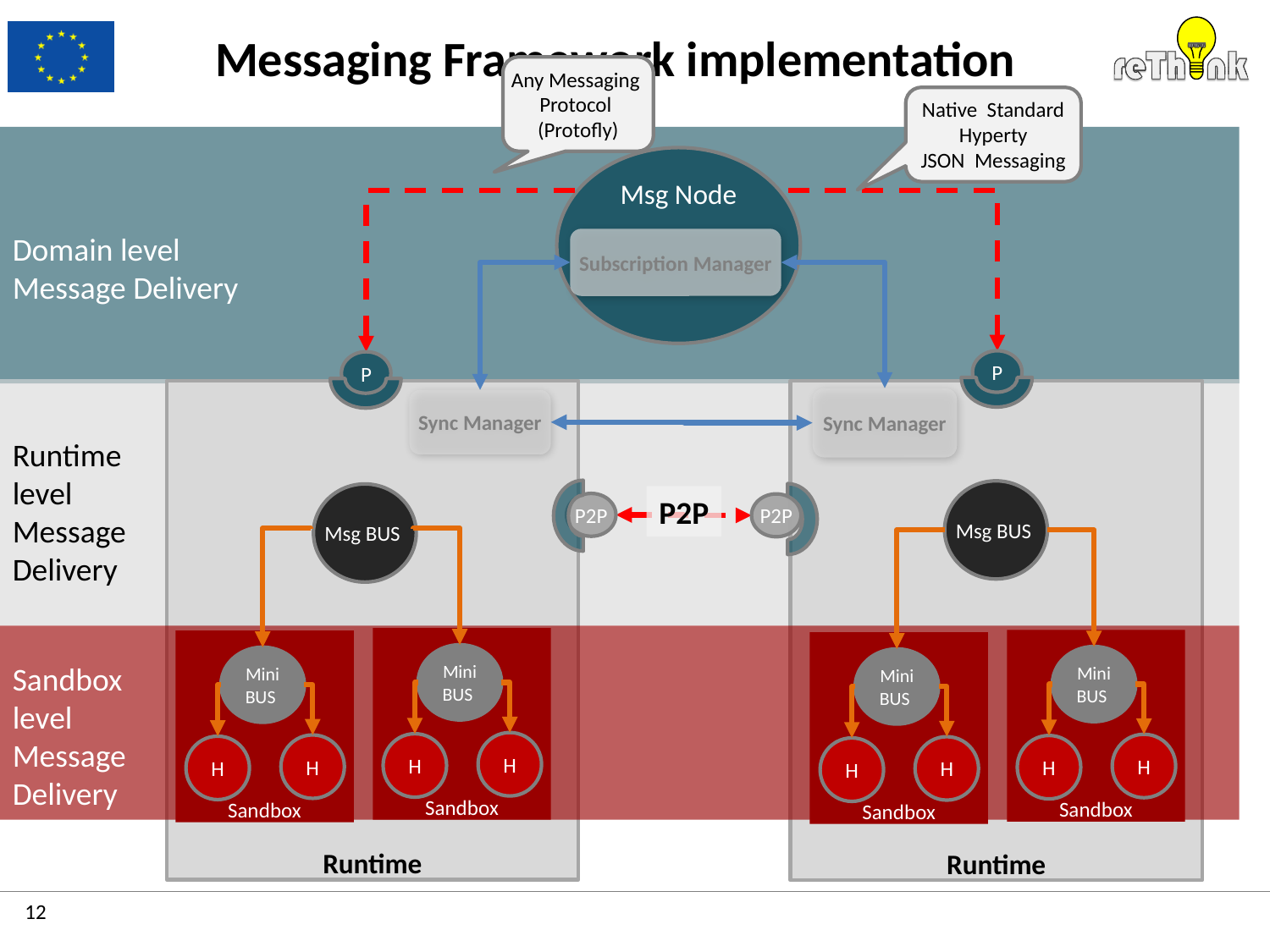

# Messaging Framework implementation
Any Messaging
Protocol
(Protofly)
Native  Standard
Hyperty
JSON  Messaging

Msg Node
Subscription Manager
Domain level Message Delivery

P

P
Sync Manager
Sync Manager

Runtime
Runtime
Runtime
level
Message
Delivery
Msg BUS
Msg BUS

P2P

P2P
P2P

Sandbox
Sandbox
Sandbox
Sandbox
Mini
BUS
Mini
BUS
Mini
BUS
Mini
BUS
Sandbox
level
Message
Delivery
H
H
H
H
H
H
H
H